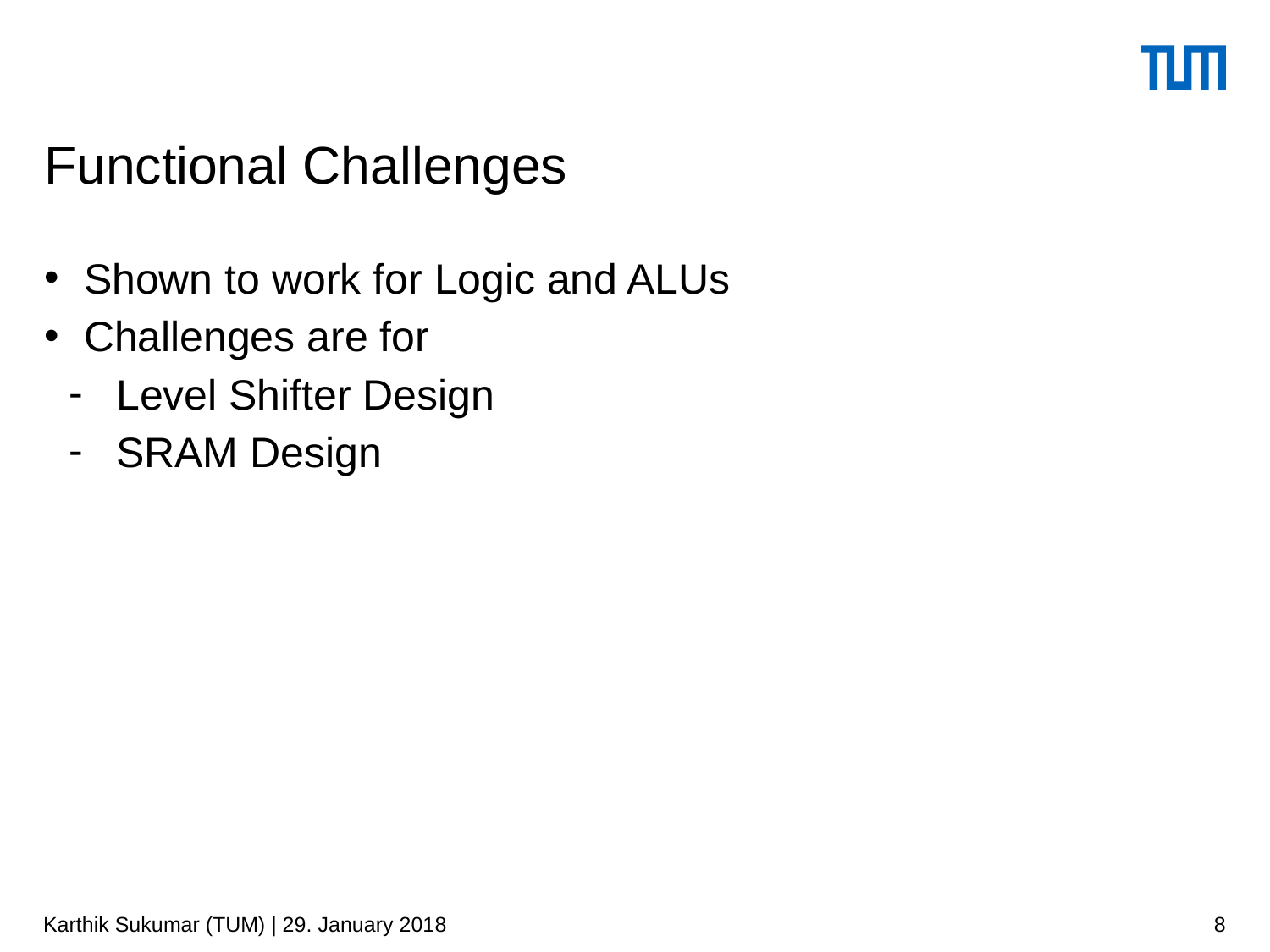

# Functional Challenges
Shown to work for Logic and ALUs
Challenges are for
Level Shifter Design
SRAM Design

Karthik Sukumar (TUM) | 29. January 2018
8